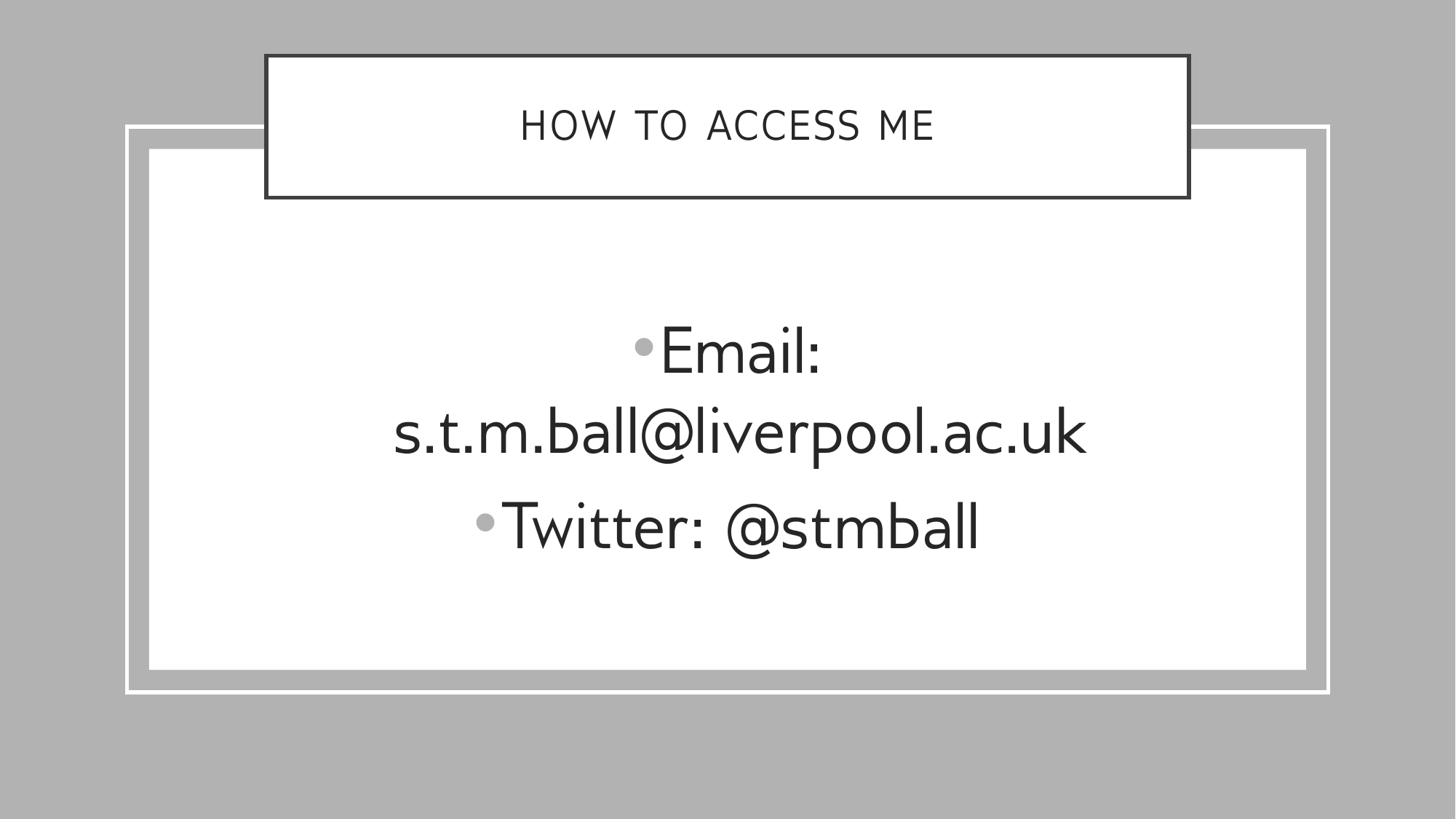

# HOW to access me

Email: s.t.m.ball@liverpool.ac.uk
Twitter: @stmball